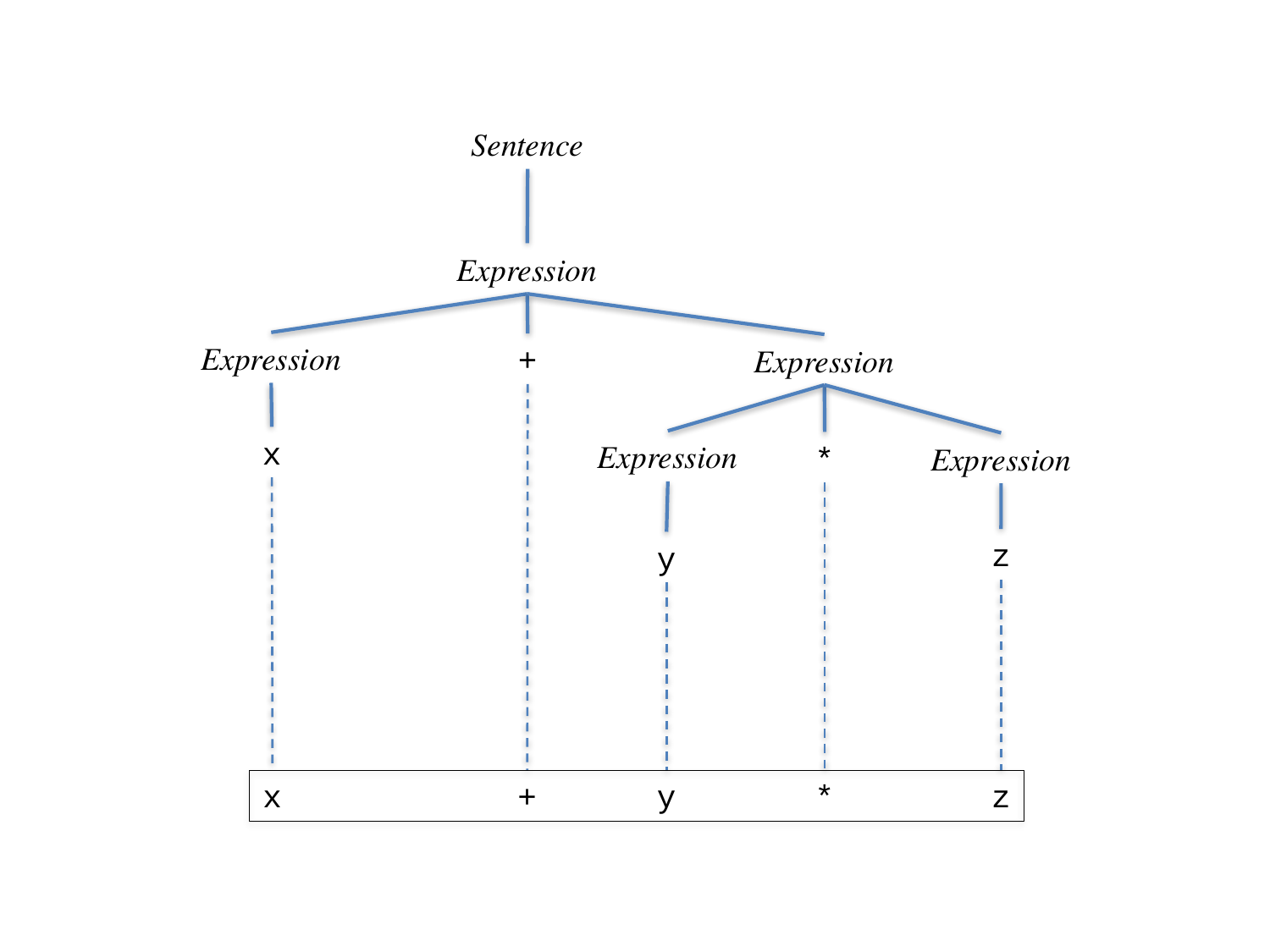

Sentence
Expression
Expression
+
Expression
x
Expression
*
Expression
z
y
x
y
*
z

+